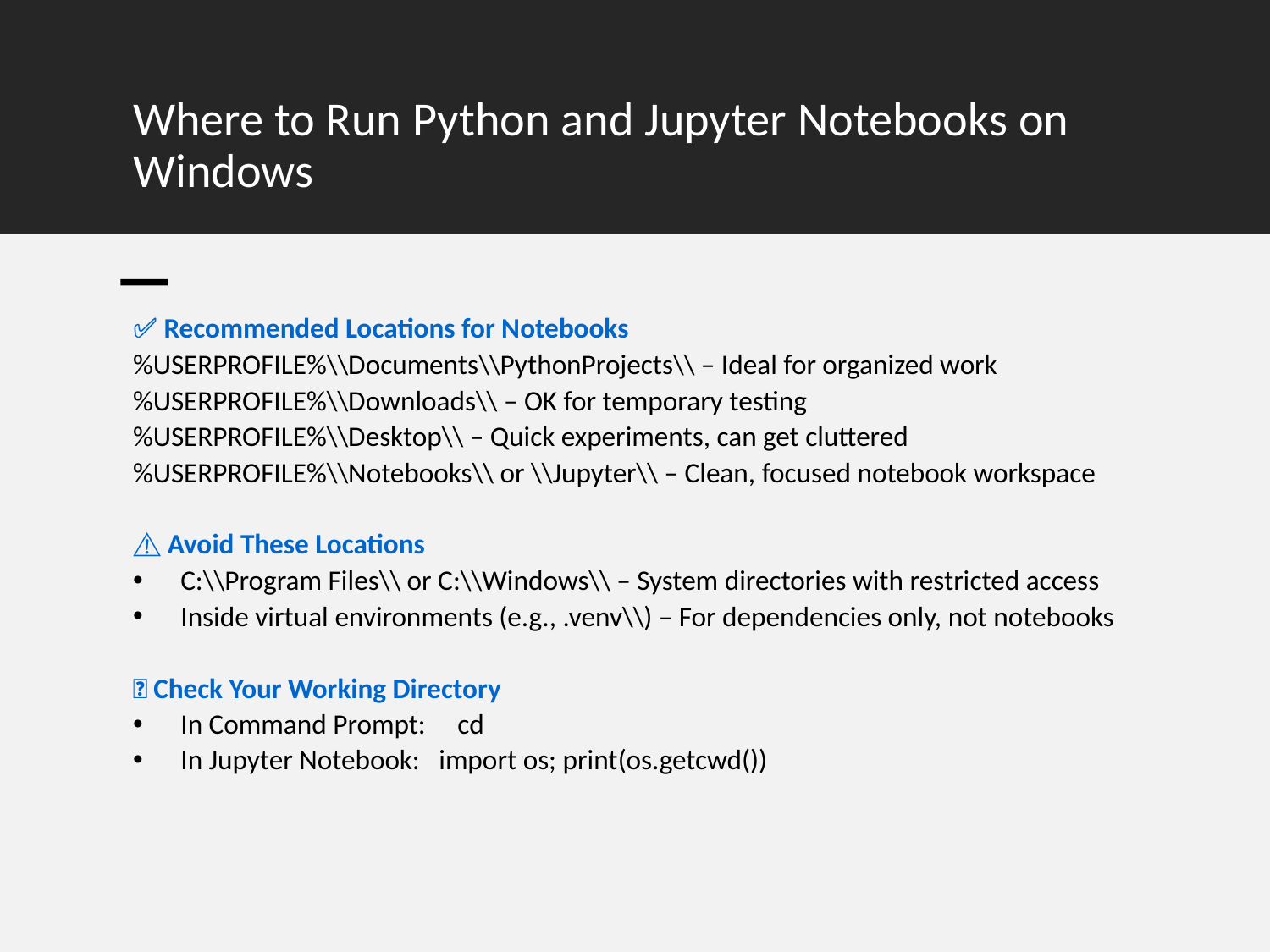

# Where to Run Python and Jupyter Notebooks on Windows

✅ Recommended Locations for Notebooks
%USERPROFILE%\\Documents\\PythonProjects\\ – Ideal for organized work
%USERPROFILE%\\Downloads\\ – OK for temporary testing
%USERPROFILE%\\Desktop\\ – Quick experiments, can get cluttered
%USERPROFILE%\\Notebooks\\ or \\Jupyter\\ – Clean, focused notebook workspace

⚠️ Avoid These Locations
C:\\Program Files\\ or C:\\Windows\\ – System directories with restricted access
Inside virtual environments (e.g., .venv\\) – For dependencies only, not notebooks

🧭 Check Your Working Directory
In Command Prompt:     cd
In Jupyter Notebook:   import os; print(os.getcwd())